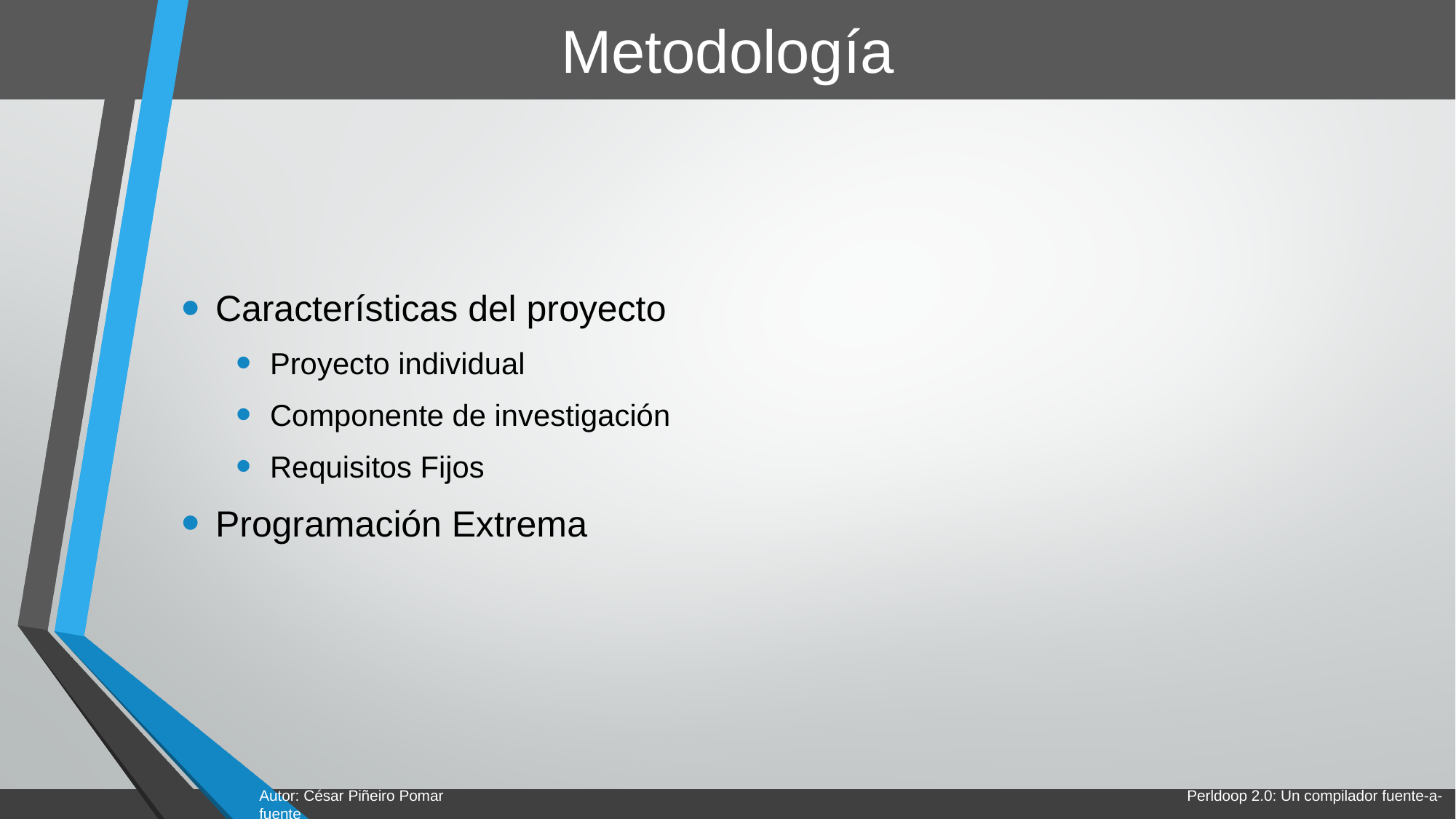

# Metodología
Características del proyecto
Proyecto individual
Componente de investigación
Requisitos Fijos
Programación Extrema
Autor: César Piñeiro Pomar                                                                                                                                                                                  Perldoop 2.0: Un compilador fuente-a-fuente